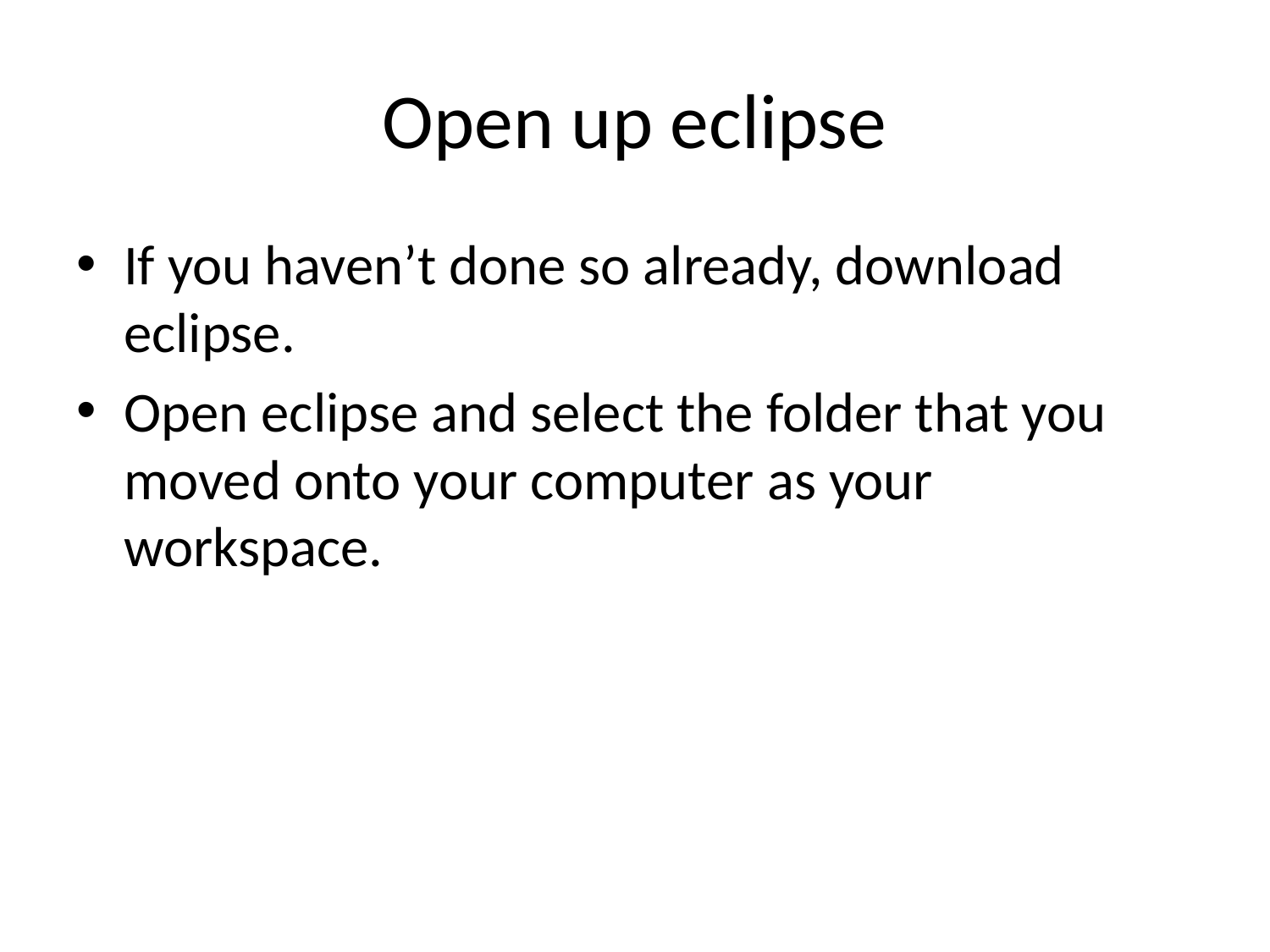

# Open up eclipse
If you haven’t done so already, download eclipse.
Open eclipse and select the folder that you moved onto your computer as your workspace.